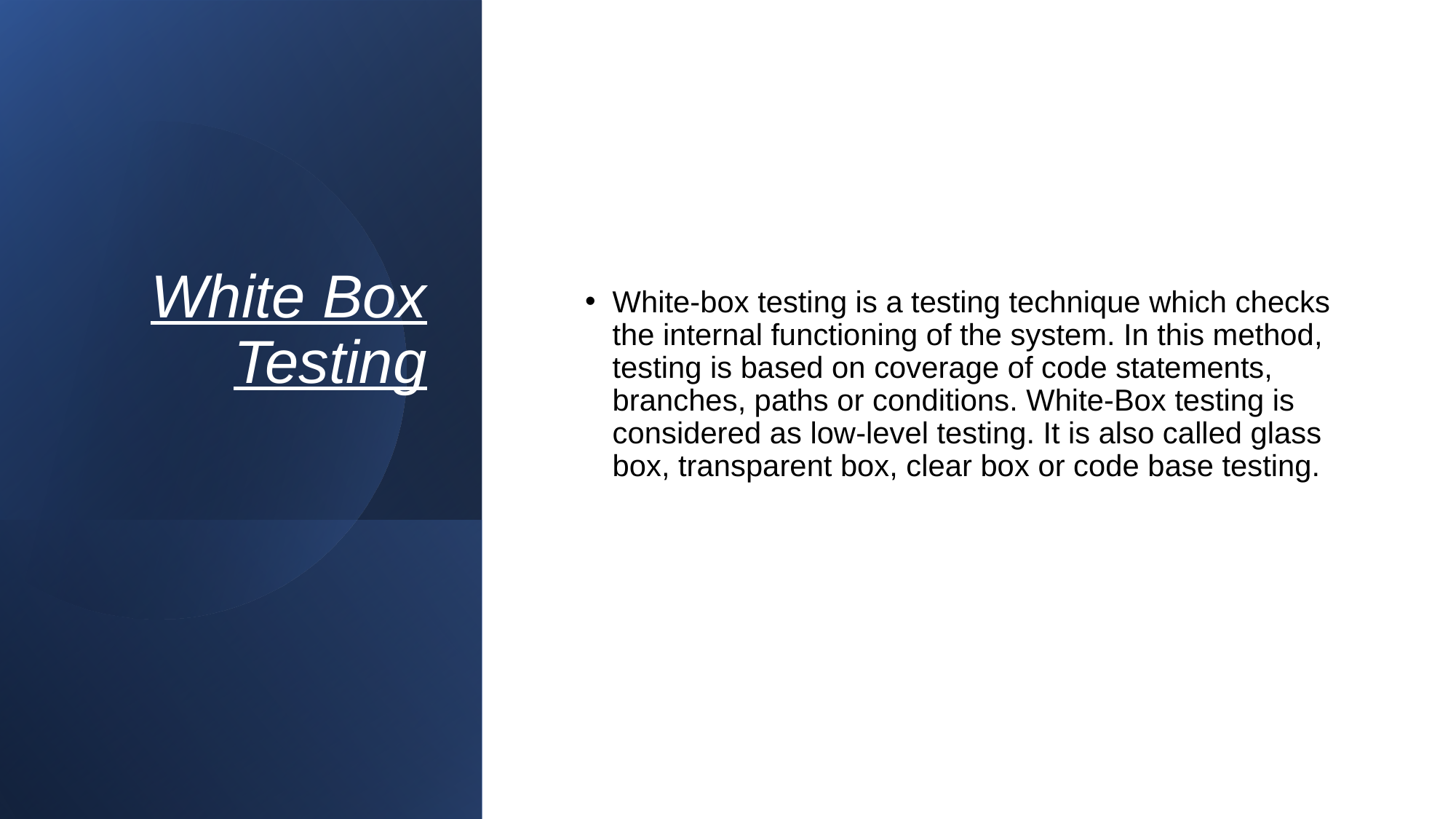

# White Box Testing
White-box testing is a testing technique which checks the internal functioning of the system. In this method, testing is based on coverage of code statements, branches, paths or conditions. White-Box testing is considered as low-level testing. It is also called glass box, transparent box, clear box or code base testing.